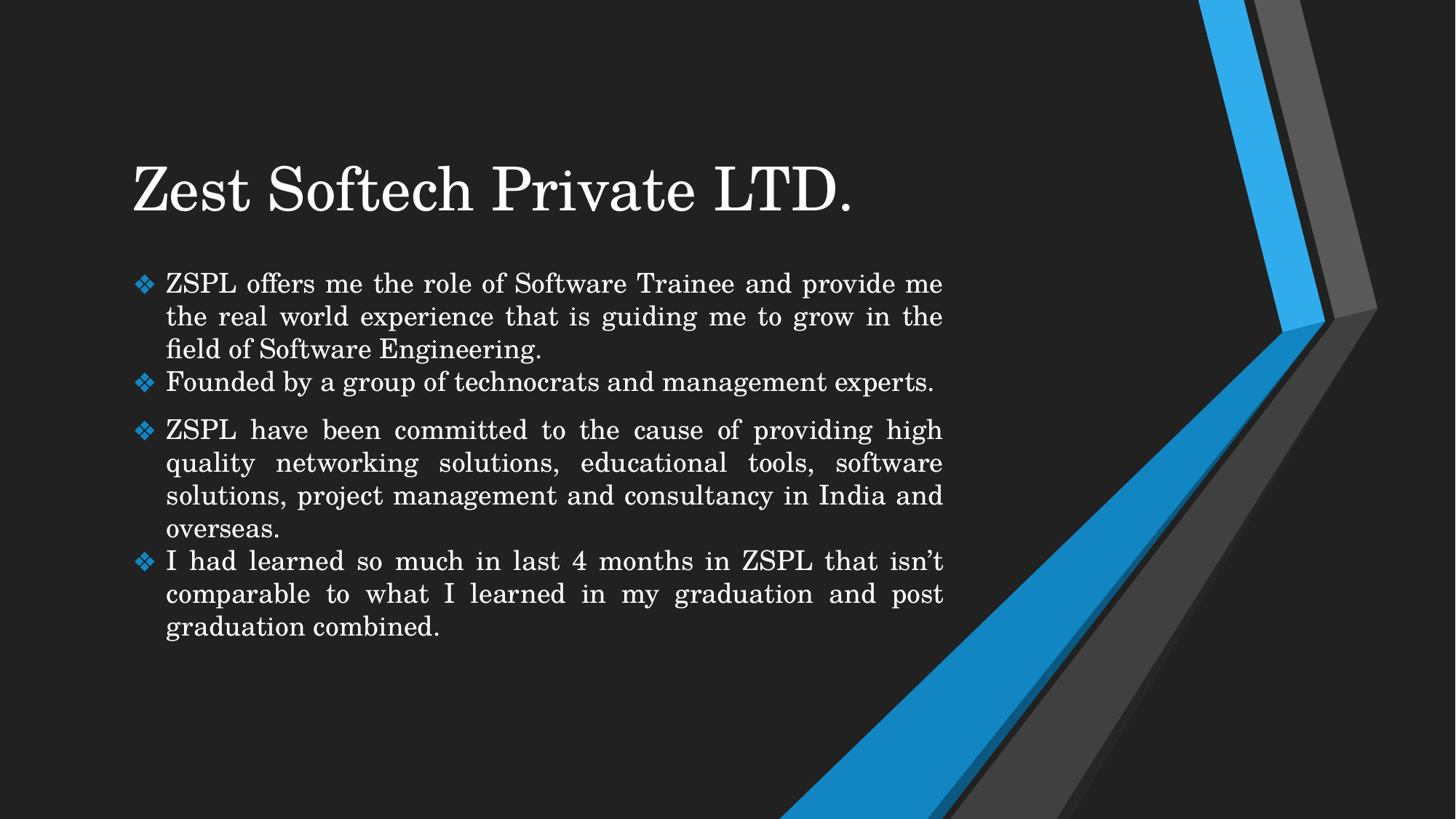

# Zest Softech Private LTD.
ZSPL offers me the role of Software Trainee and provide me the real world experience that is guiding me to grow in the field of Software Engineering.
Founded by a group of technocrats and management experts.
ZSPL have been committed to the cause of providing high quality networking solutions, educational tools, software solutions, project management and consultancy in India and overseas.
I had learned so much in last 4 months in ZSPL that isn’t comparable to what I learned in my graduation and post graduation combined.